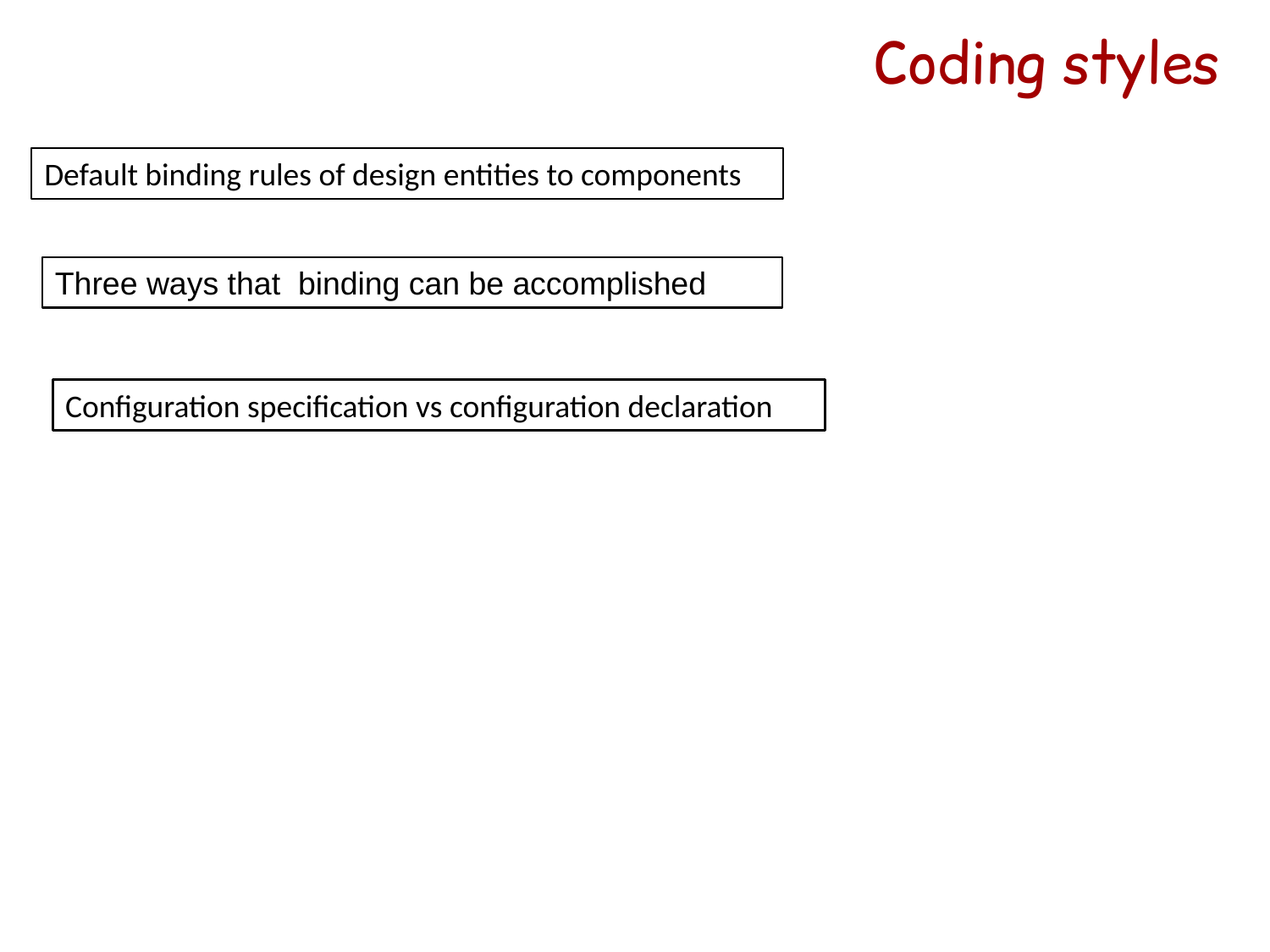

# Coding styles
Default binding rules of design entities to components
Three ways that  binding can be accomplished
Configuration specification vs configuration declaration